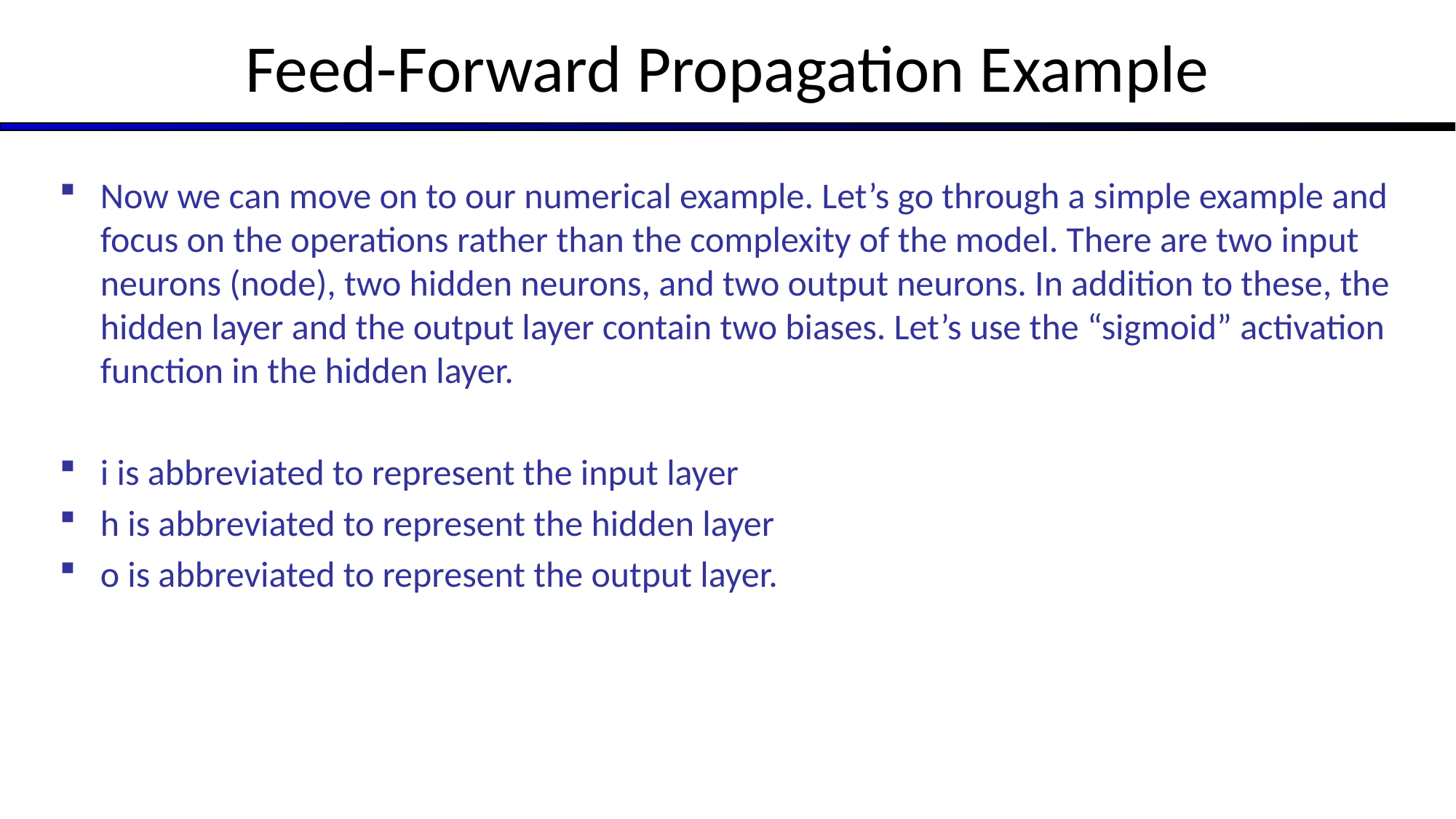

# Feed-Forward Propagation Example
Now we can move on to our numerical example. Let’s go through a simple example and focus on the operations rather than the complexity of the model. There are two input neurons (node), two hidden neurons, and two output neurons. In addition to these, the hidden layer and the output layer contain two biases. Let’s use the “sigmoid” activation function in the hidden layer.

i is abbreviated to represent the input layer
h is abbreviated to represent the hidden layer
o is abbreviated to represent the output layer.